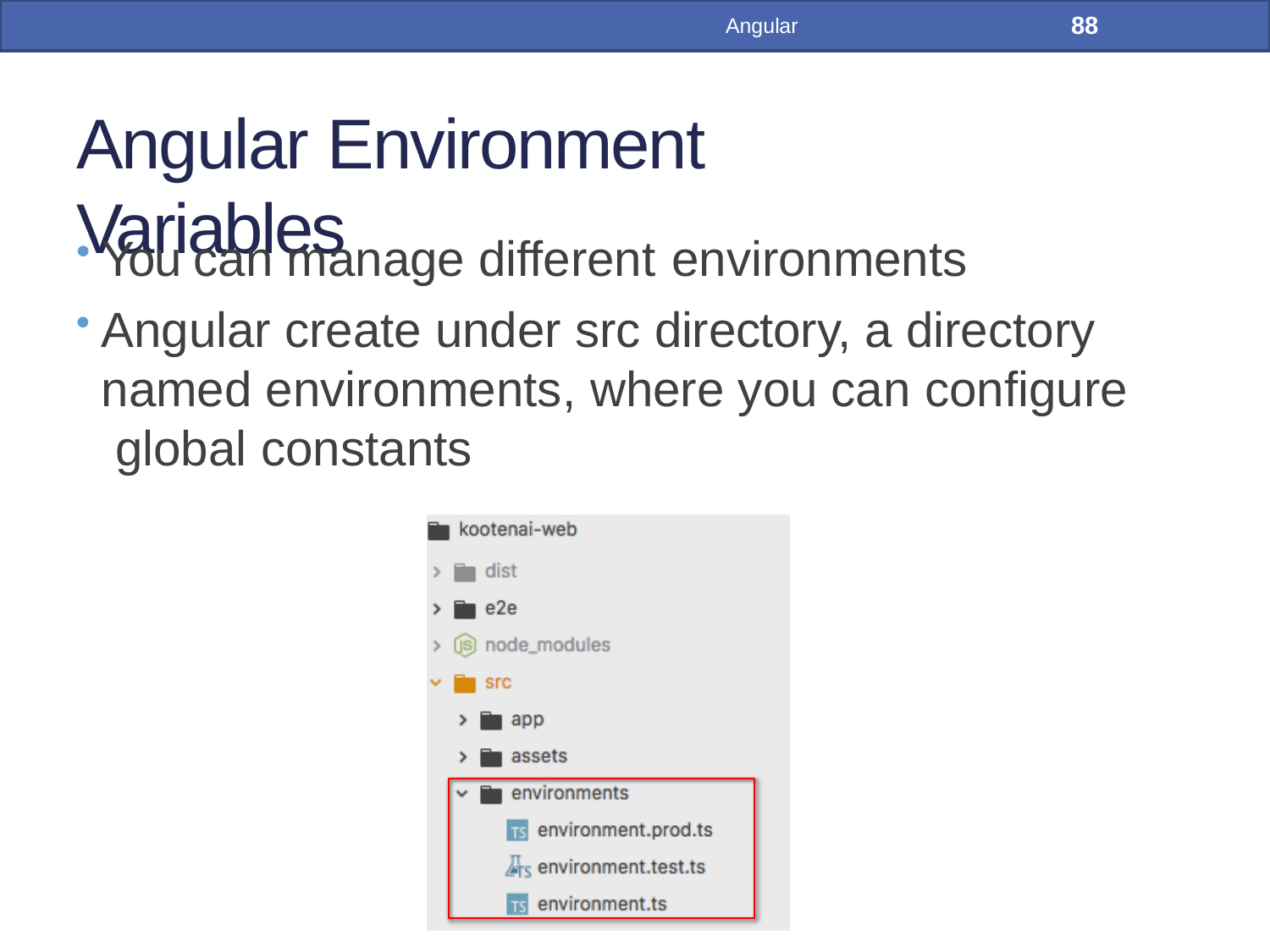

88
Angular
# Angular Environment Variables
You can manage different environments
Angular create under src directory, a directory  named environments, where you can configure  global constants